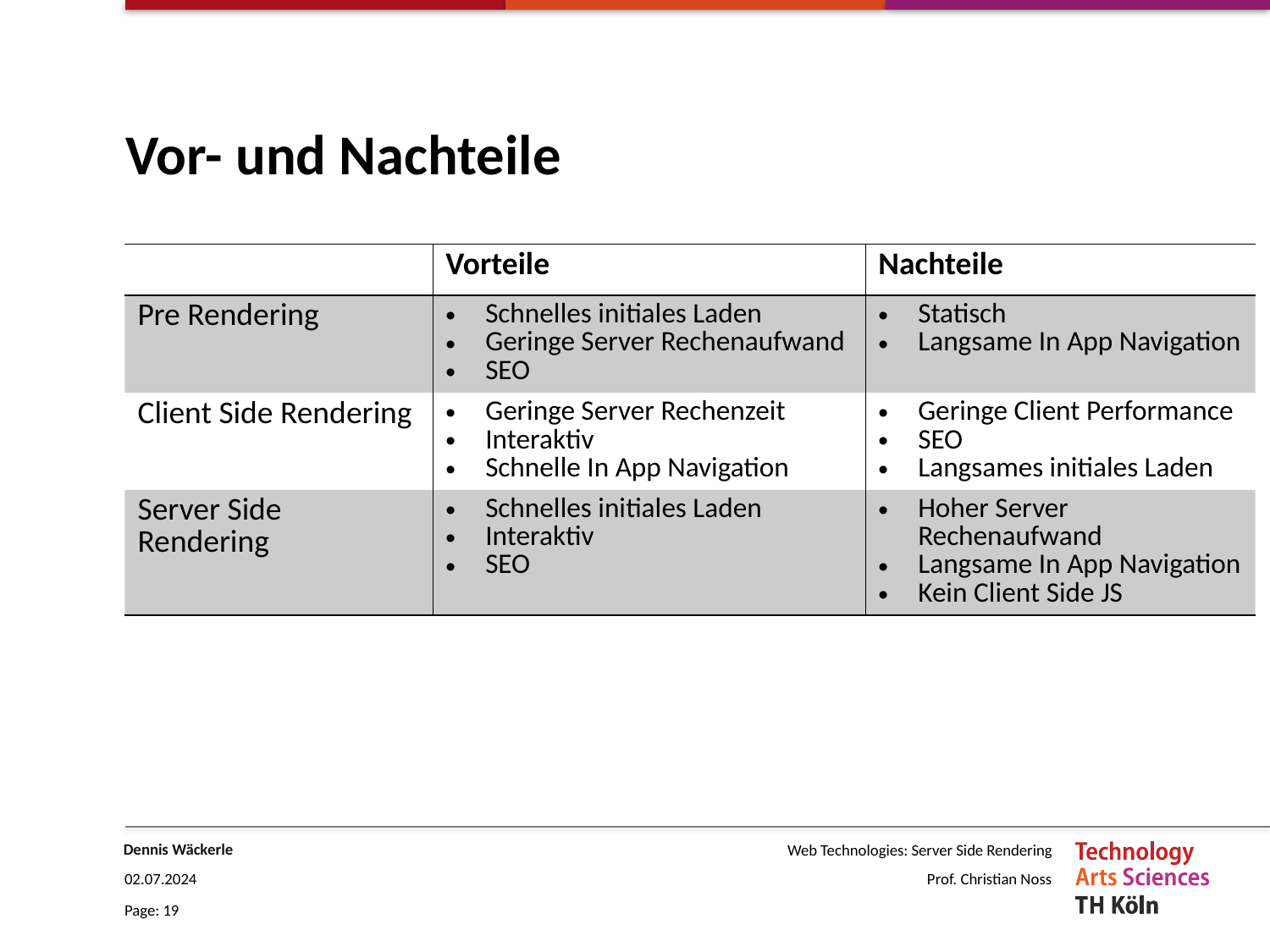

# Vor- und Nachteile
|  | Vorteile | Nachteile |
| --- | --- | --- |
| Pre Rendering | Schnelles initiales Laden Geringe Server Rechenaufwand SEO | Statisch Langsame In App Navigation |
| Client Side Rendering | Geringe Server Rechenzeit Interaktiv Schnelle In App Navigation | Geringe Client Performance SEO Langsames initiales Laden |
| Server Side Rendering | Schnelles initiales Laden Interaktiv SEO | Hoher Server Rechenaufwand Langsame In App Navigation Kein Client Side JS |